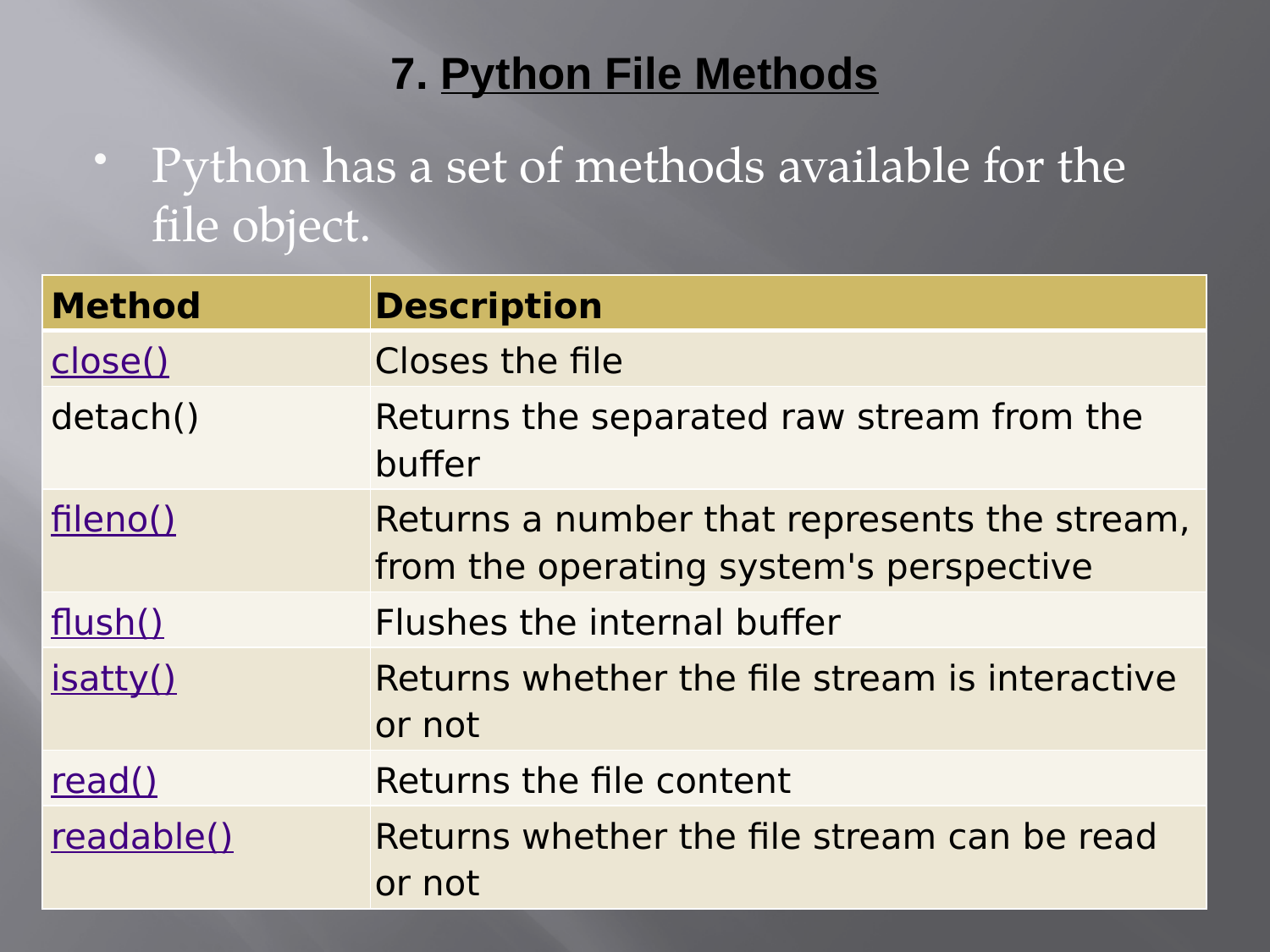

# 7. Python File Methods
Python has a set of methods available for the file object.

| Method | Description |
| --- | --- |
| close() | Closes the file |
| detach() | Returns the separated raw stream from the buffer |
| fileno() | Returns a number that represents the stream, from the operating system's perspective |
| flush() | Flushes the internal buffer |
| isatty() | Returns whether the file stream is interactive or not |
| read() | Returns the file content |
| readable() | Returns whether the file stream can be read or not |